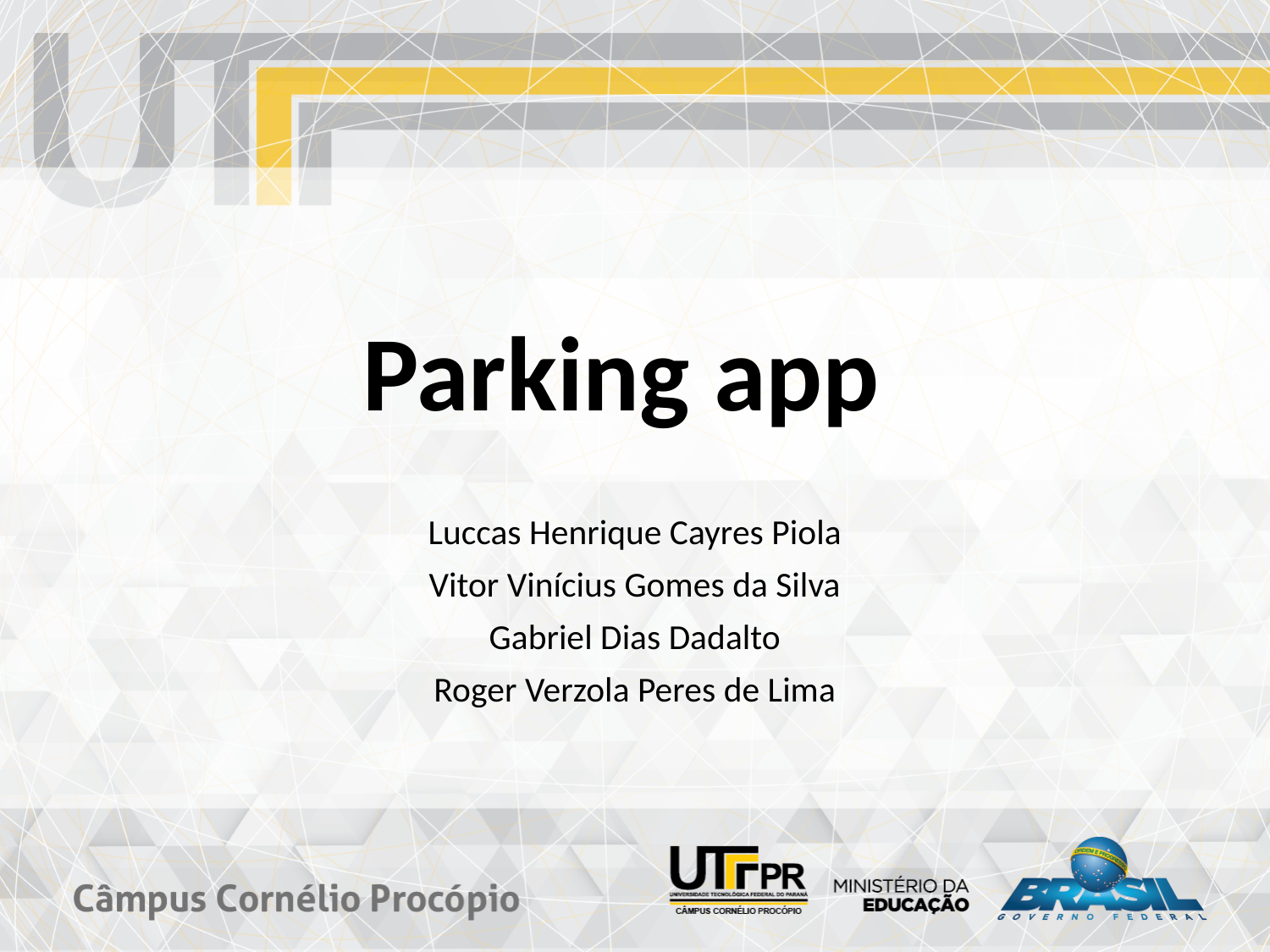

# Parking app
Luccas Henrique Cayres Piola
Vitor Vinícius Gomes da Silva
Gabriel Dias Dadalto
Roger Verzola Peres de Lima